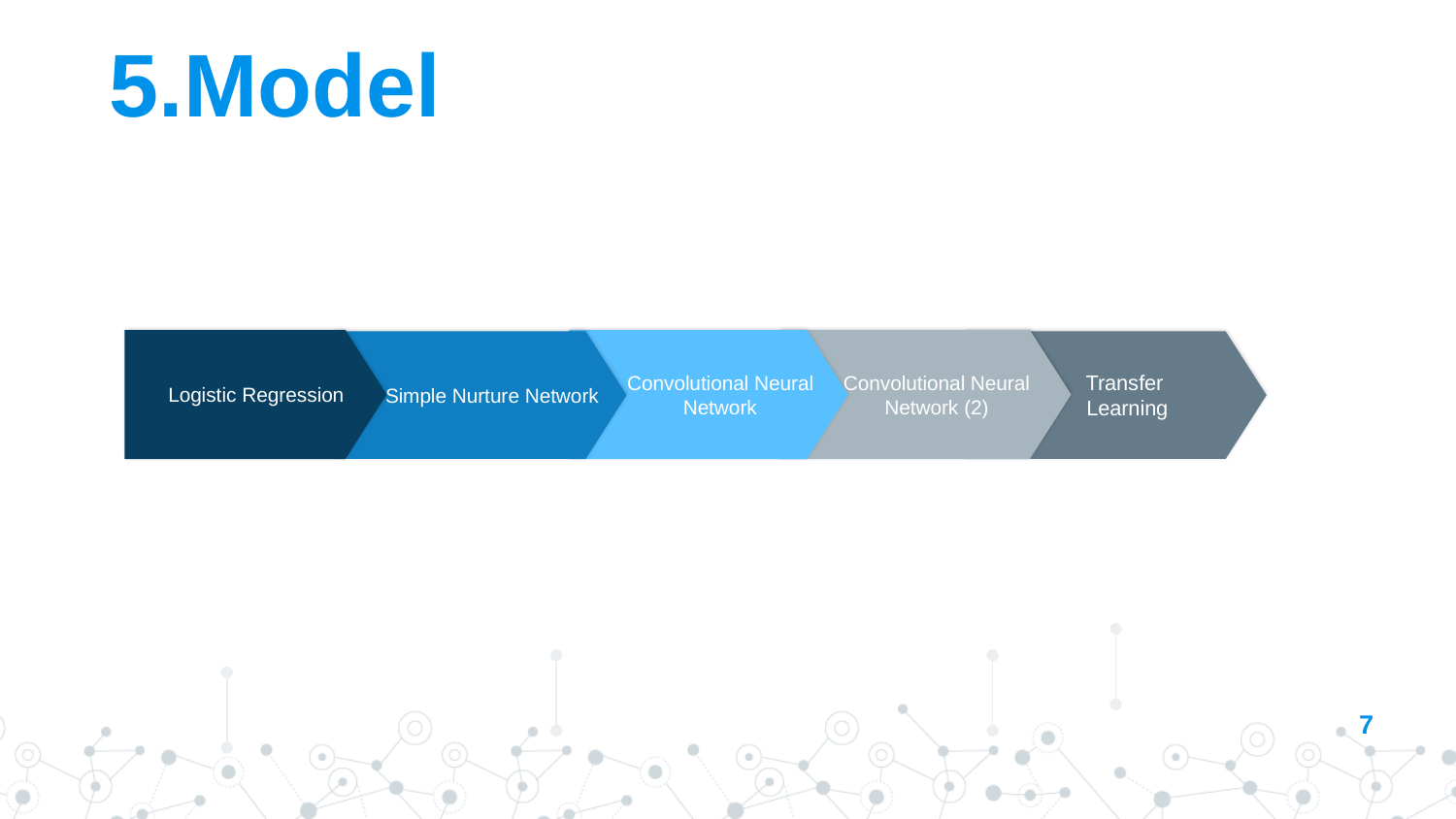

# 5.Model
Logistic Regression
Convolutional Neural Network
Convolutional Neural Network (2)
Simple Nurture Network
Transfer
Learning
7